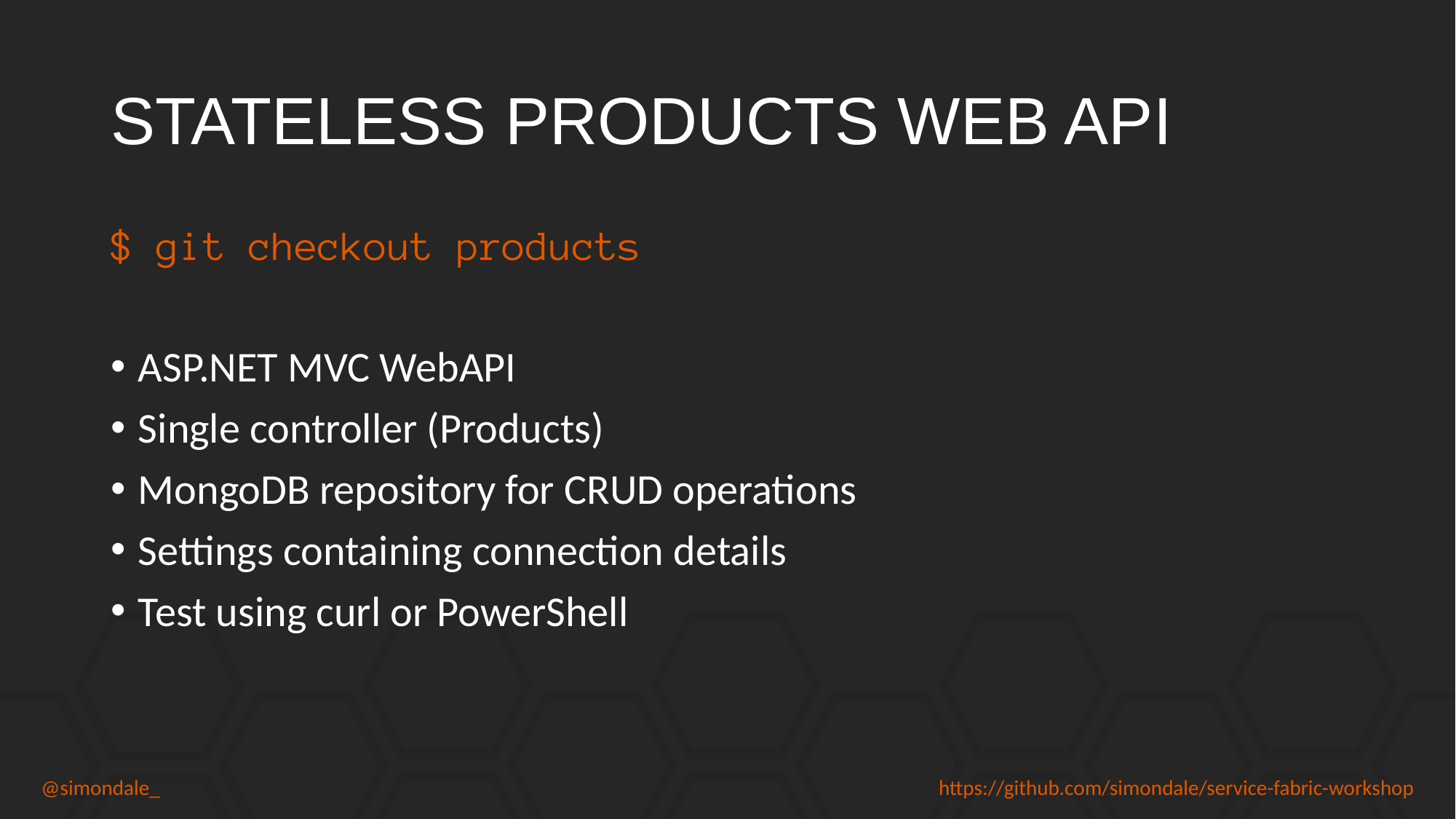

# STATELESS PRODUCTS WEB API
$ git checkout products

ASP.NET MVC WebAPI
Single controller (Products)
MongoDB repository for CRUD operations
Settings containing connection details
Test using curl or PowerShell

@simondale_
https://github.com/simondale/service-fabric-workshop